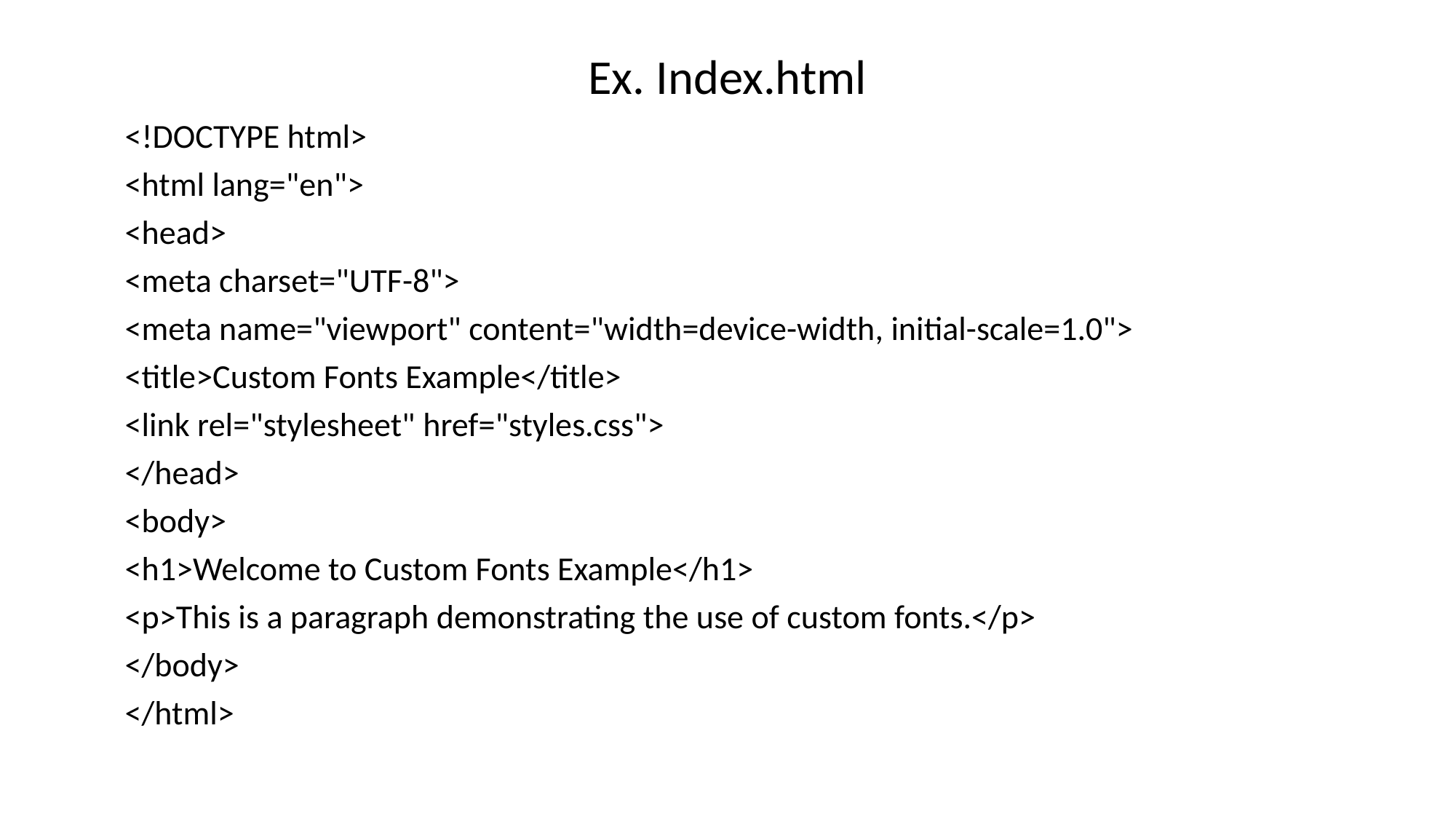

# Ex. Index.html
<!DOCTYPE html>
<html lang="en">
<head>
<meta charset="UTF-8">
<meta name="viewport" content="width=device-width, initial-scale=1.0">
<title>Custom Fonts Example</title>
<link rel="stylesheet" href="styles.css">
</head>
<body>
<h1>Welcome to Custom Fonts Example</h1>
<p>This is a paragraph demonstrating the use of custom fonts.</p>
</body>
</html>